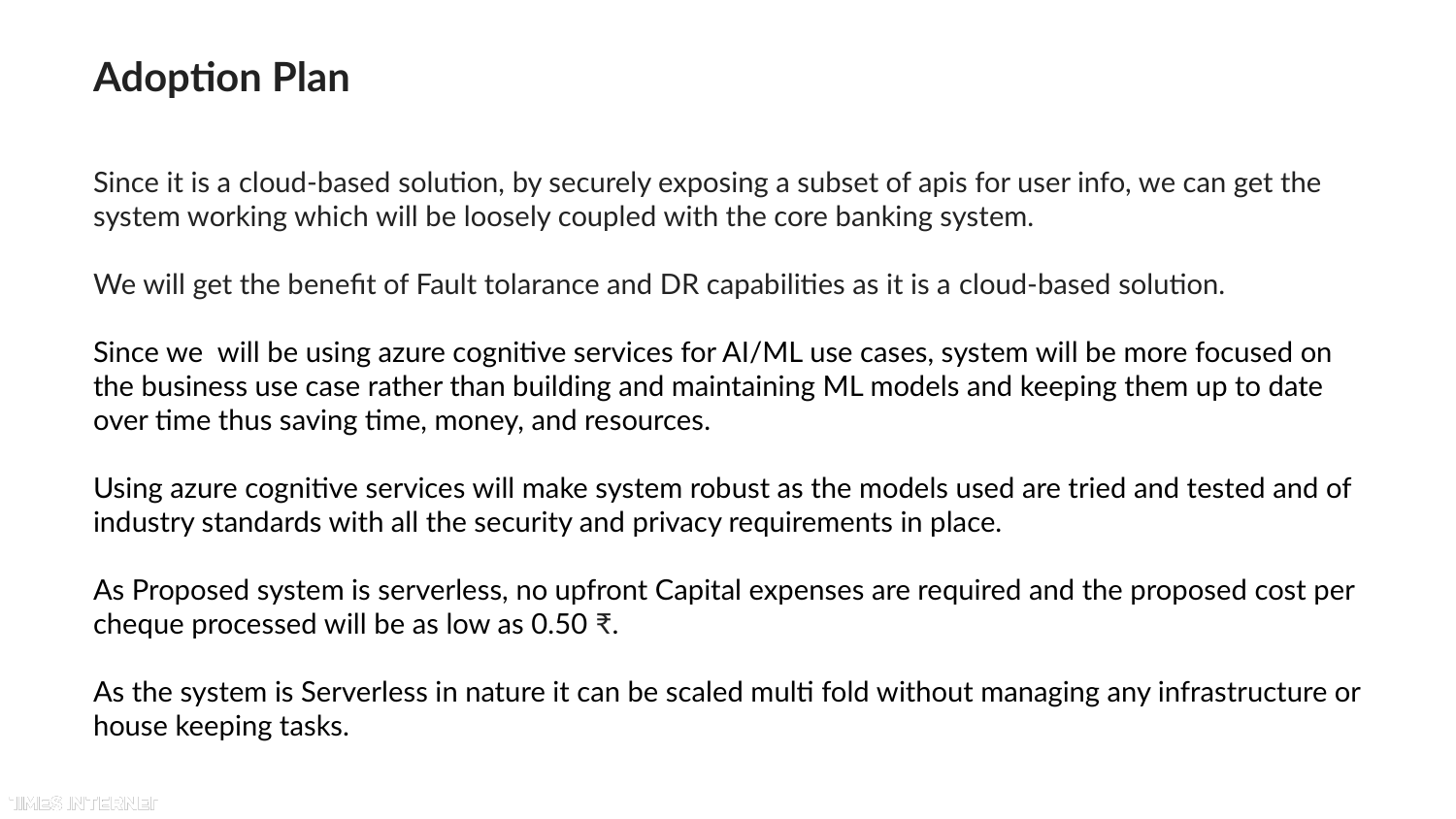

# Adoption Plan
Since it is a cloud-based solution, by securely exposing a subset of apis for user info, we can get the system working which will be loosely coupled with the core banking system.

We will get the benefit of Fault tolarance and DR capabilities as it is a cloud-based solution.

Since we  will be using azure cognitive services for AI/ML use cases, system will be more focused on the business use case rather than building and maintaining ML models and keeping them up to date over time thus saving time, money, and resources.

Using azure cognitive services will make system robust as the models used are tried and tested and of industry standards with all the security and privacy requirements in place.

As Proposed system is serverless, no upfront Capital expenses are required and the proposed cost per cheque processed will be as low as 0.50 ₹.

As the system is Serverless in nature it can be scaled multi fold without managing any infrastructure or house keeping tasks.